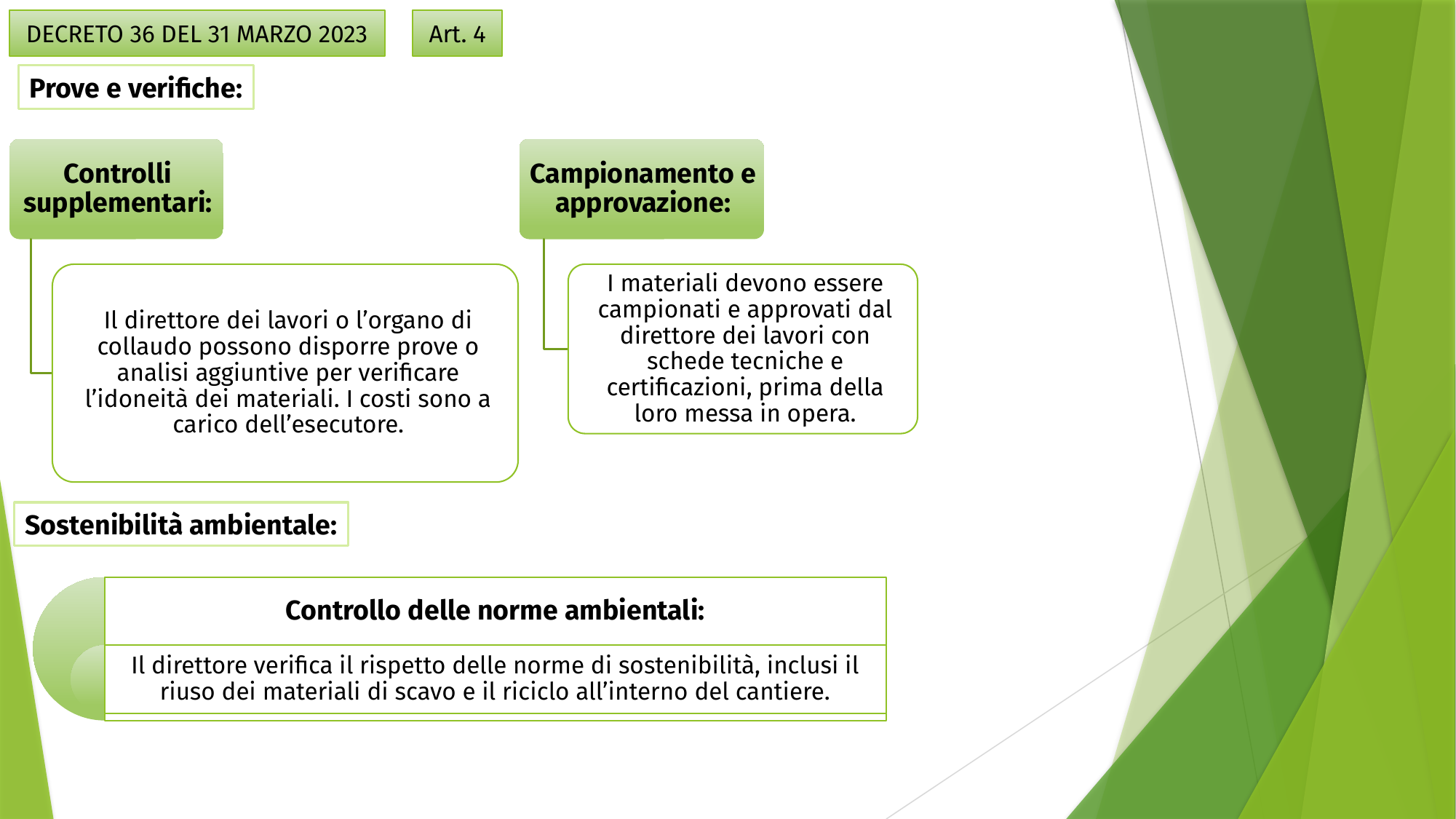

Art. 4
DECRETO 36 DEL 31 MARZO 2023
Prove e verifiche:
Controlli supplementari:
Il direttore dei lavori o l’organo di collaudo possono disporre prove o analisi aggiuntive per verificare l’idoneità dei materiali. I costi sono a carico dell’esecutore.
Campionamento e approvazione:
I materiali devono essere campionati e approvati dal direttore dei lavori con schede tecniche e certificazioni, prima della loro messa in opera.
Sostenibilità ambientale:
Controllo delle norme ambientali:
Il direttore verifica il rispetto delle norme di sostenibilità, inclusi il riuso dei materiali di scavo e il riciclo all’interno del cantiere.